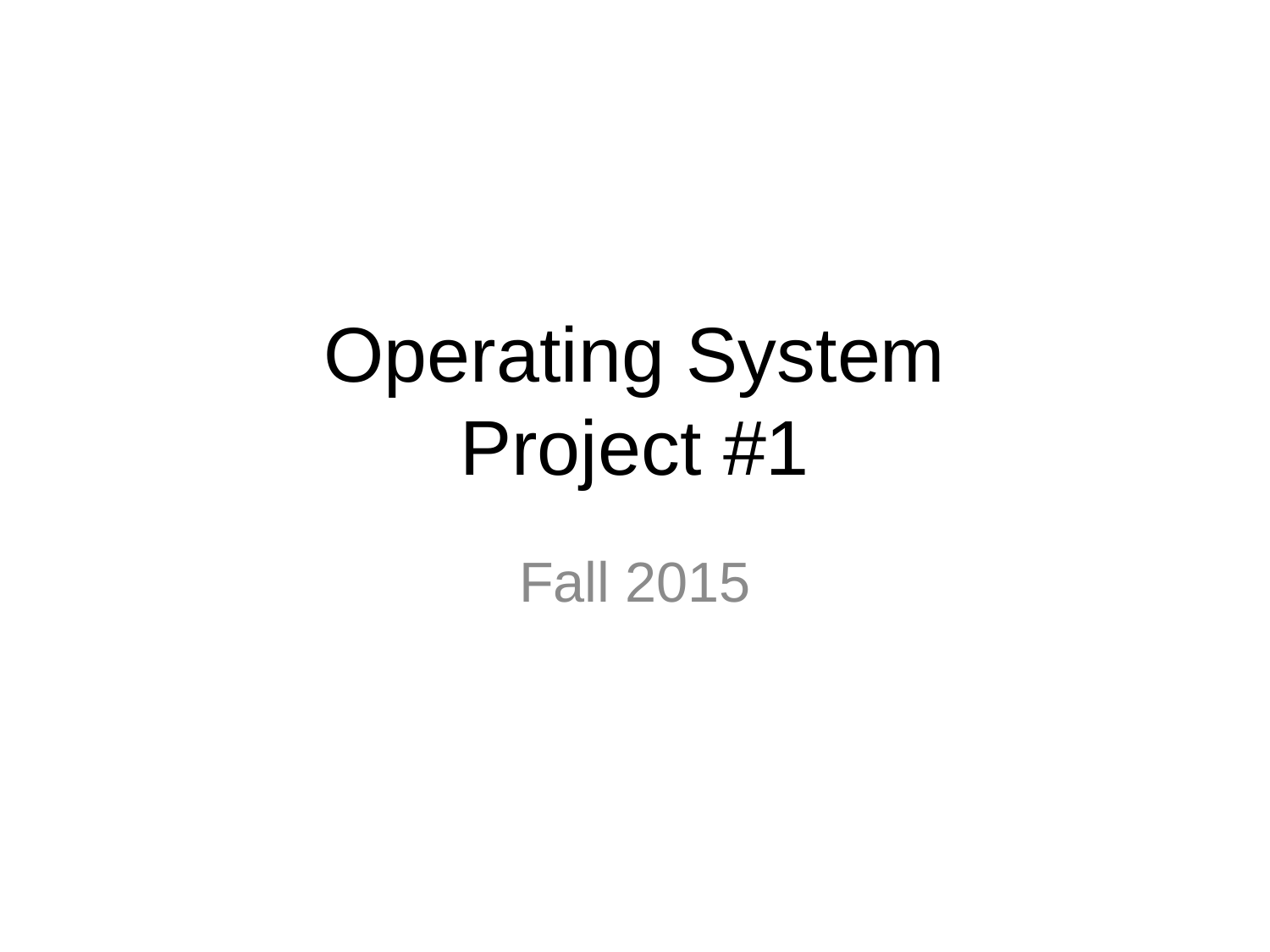

# Operating System Project #1
Fall 2015